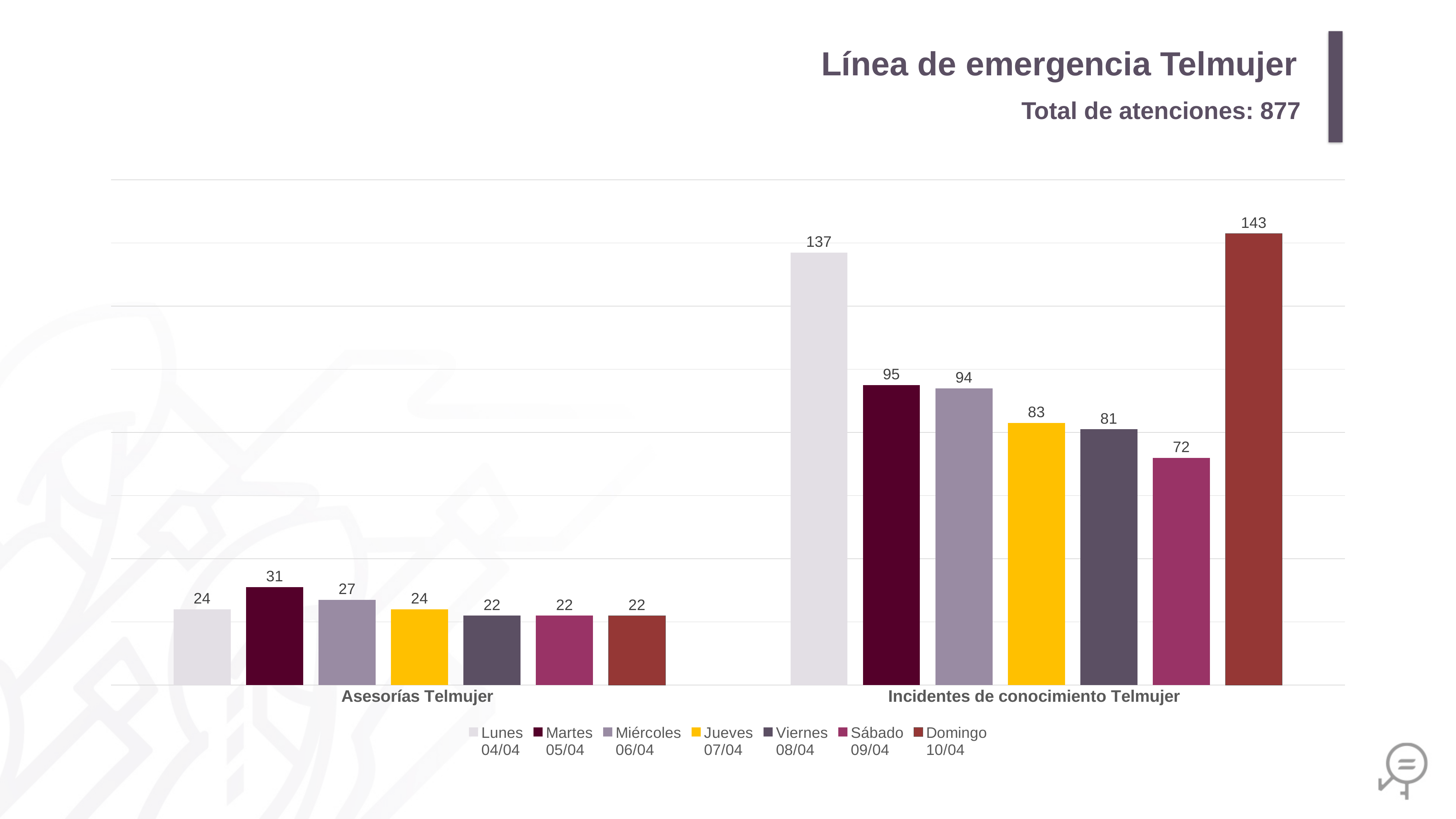

Línea de emergencia Telmujer
Total de atenciones: 877

### Chart

| Category | Lunes
04/04 | Martes
05/04 | Miércoles
06/04 | Jueves
07/04 | Viernes
08/04 | Sábado
09/04 | Domingo
10/04 |
|---|---|---|---|---|---|---|---|
| Asesorías Telmujer  | 24.0 | 31.0 | 27.0 | 24.0 | 22.0 | 22.0 | 22.0 |
| Incidentes de conocimiento Telmujer  | 137.0 | 95.0 | 94.0 | 83.0 | 81.0 | 72.0 | 143.0 |